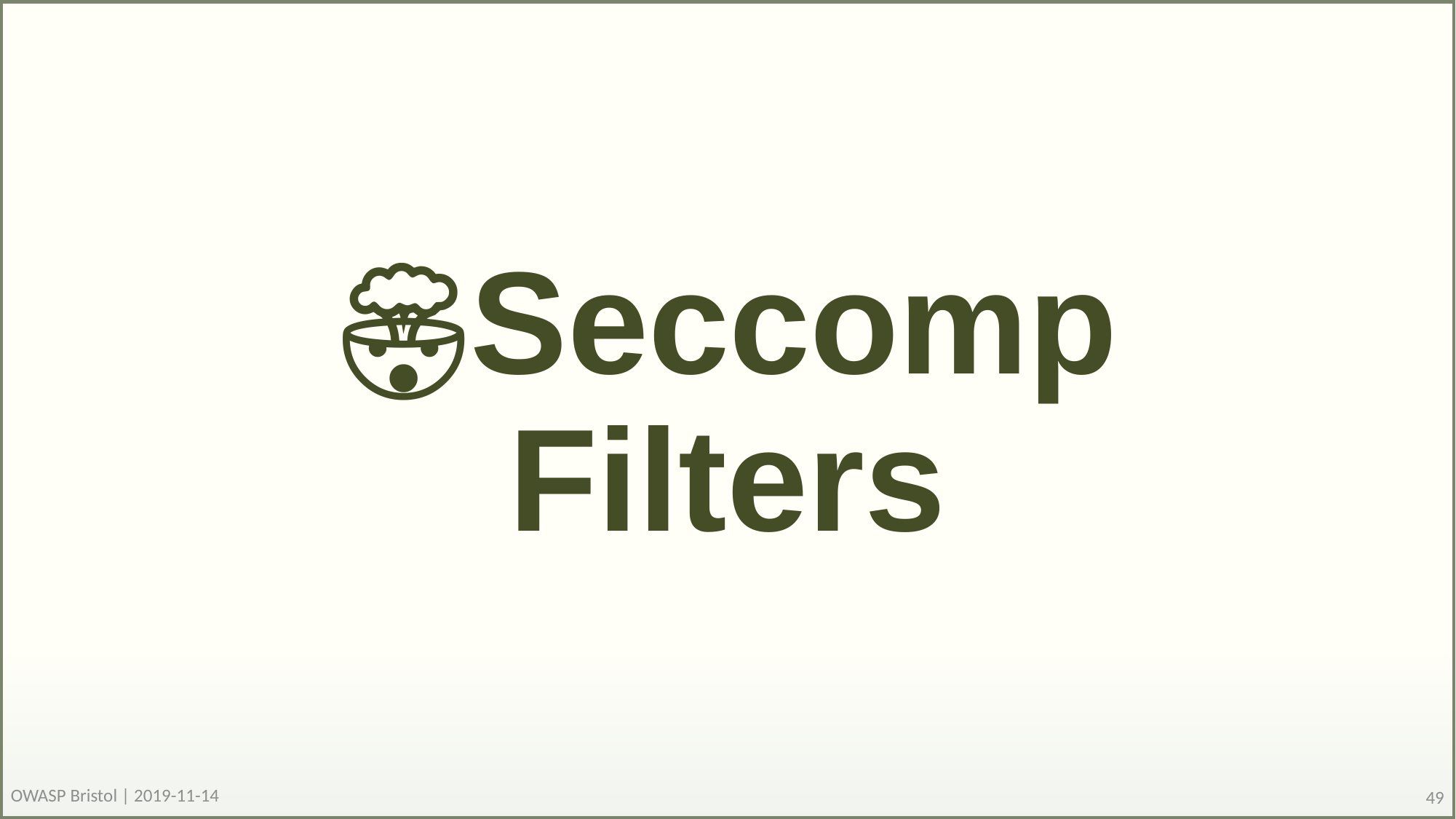

# 🤯Seccomp Filters
OWASP Bristol | 2019-11-14
49